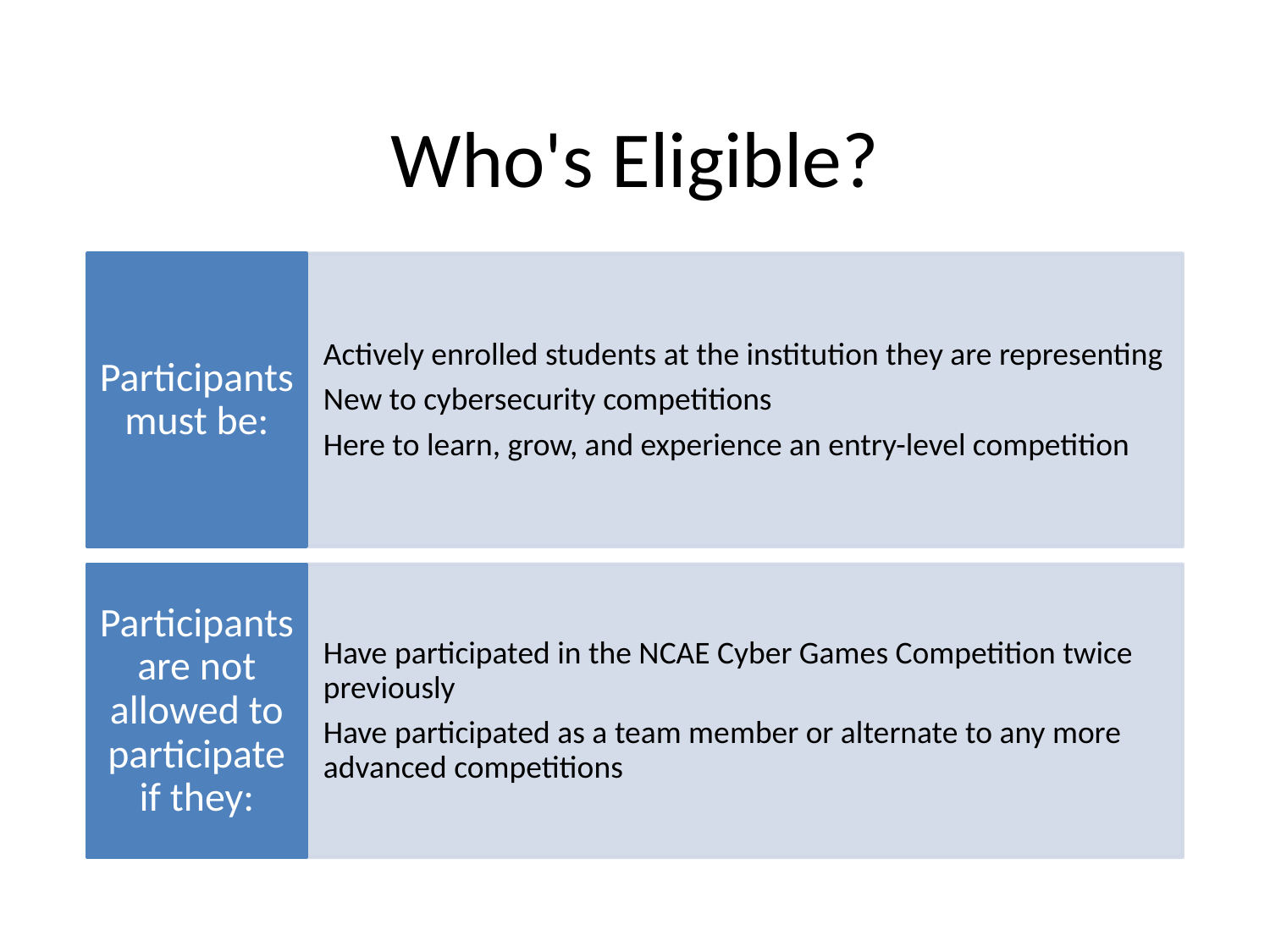

# Who's Eligible?
Actively enrolled students at the institution they are representing
New to cybersecurity competitions
Here to learn, grow, and experience an entry-level competition
Participants must be:
Have participated in the NCAE Cyber Games Competition twice previously
Have participated as a team member or alternate to any more advanced competitions
Participants are not allowed to participate if they: